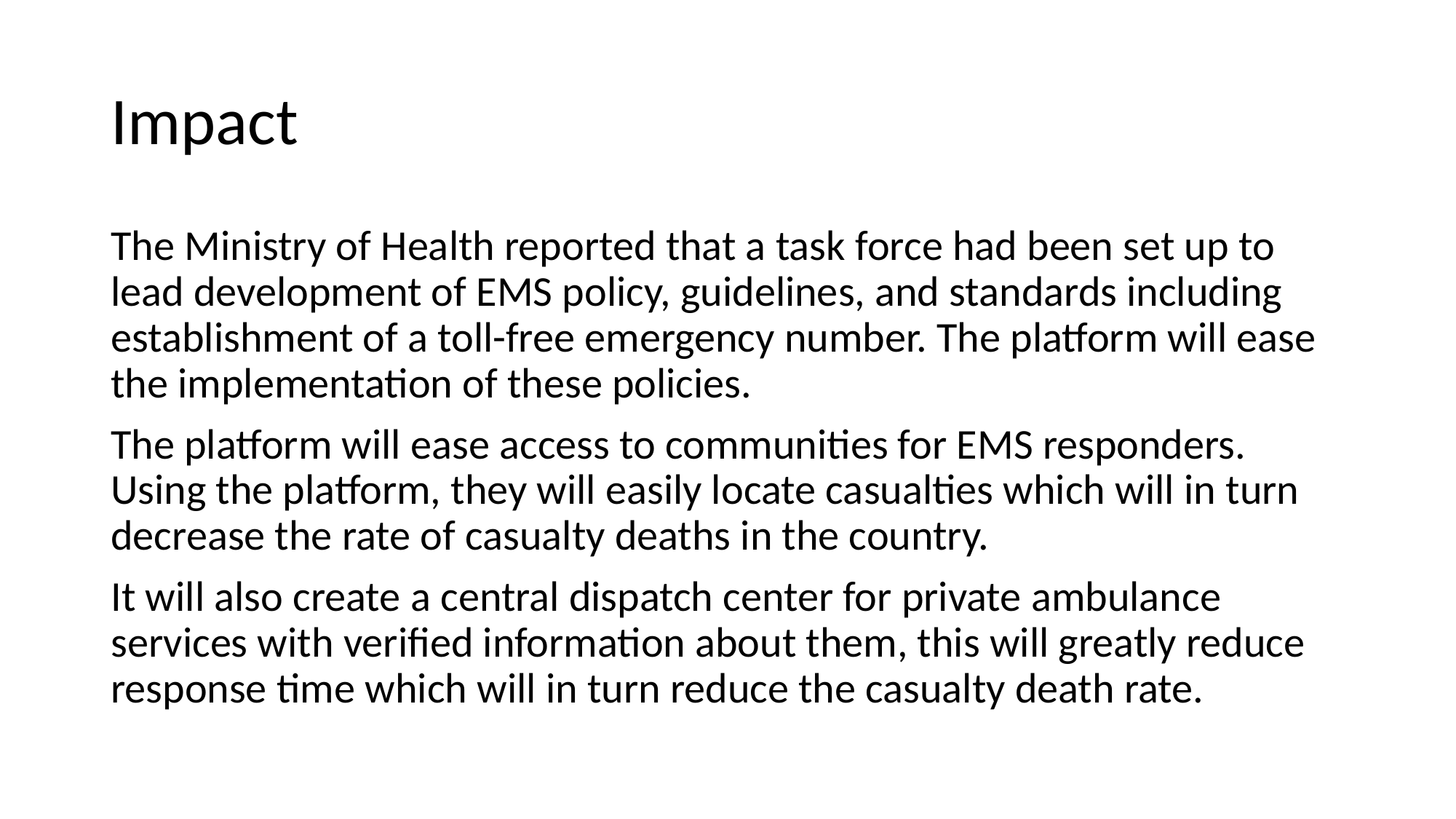

# Impact
The Ministry of Health reported that a task force had been set up to lead development of EMS policy, guidelines, and standards including establishment of a toll-free emergency number. The platform will ease the implementation of these policies.
The platform will ease access to communities for EMS responders. Using the platform, they will easily locate casualties which will in turn decrease the rate of casualty deaths in the country.
It will also create a central dispatch center for private ambulance services with verified information about them, this will greatly reduce response time which will in turn reduce the casualty death rate.